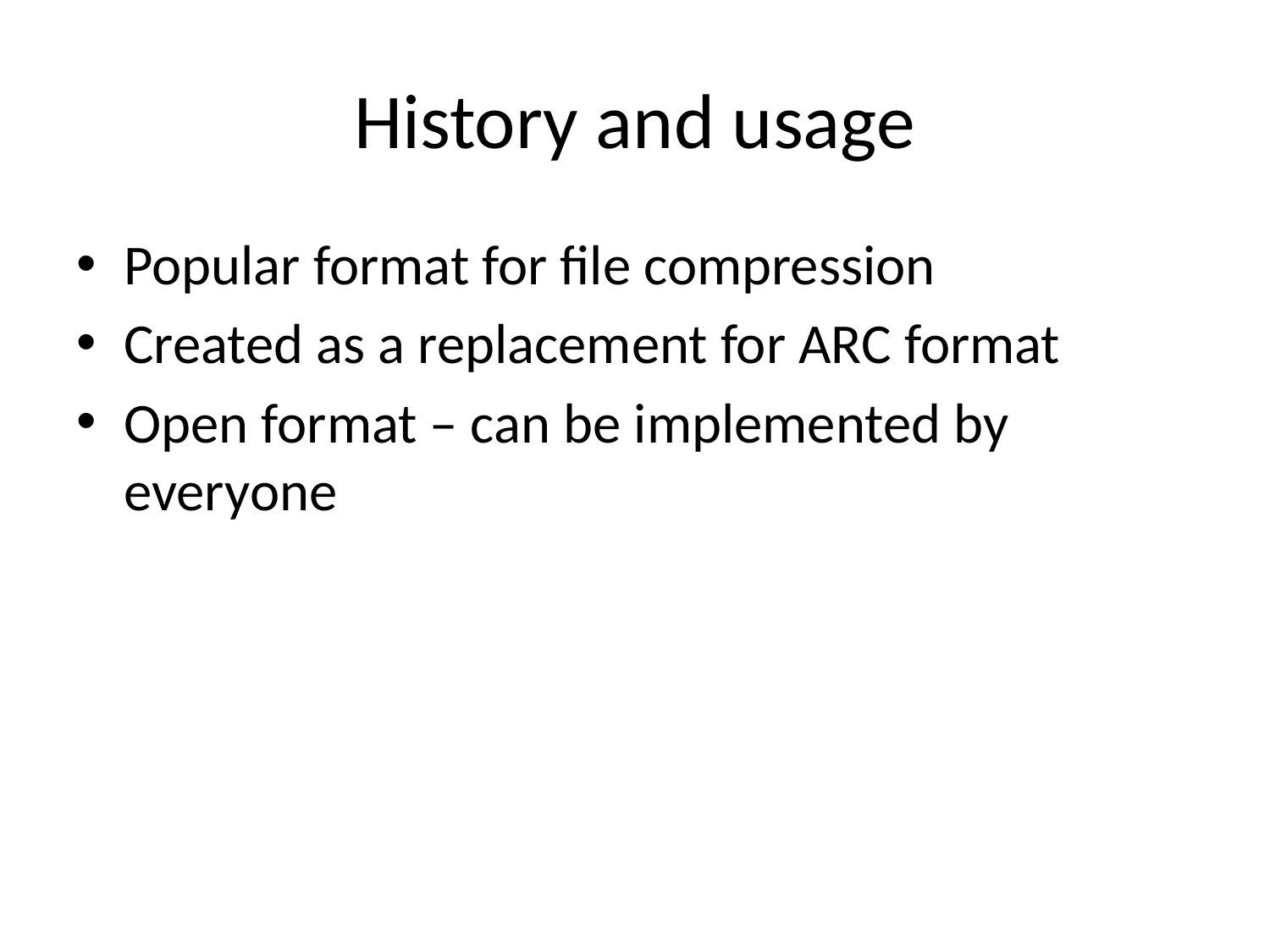

# History and usage
Popular format for file compression
Created as a replacement for ARC format
Open format – can be implemented by everyone